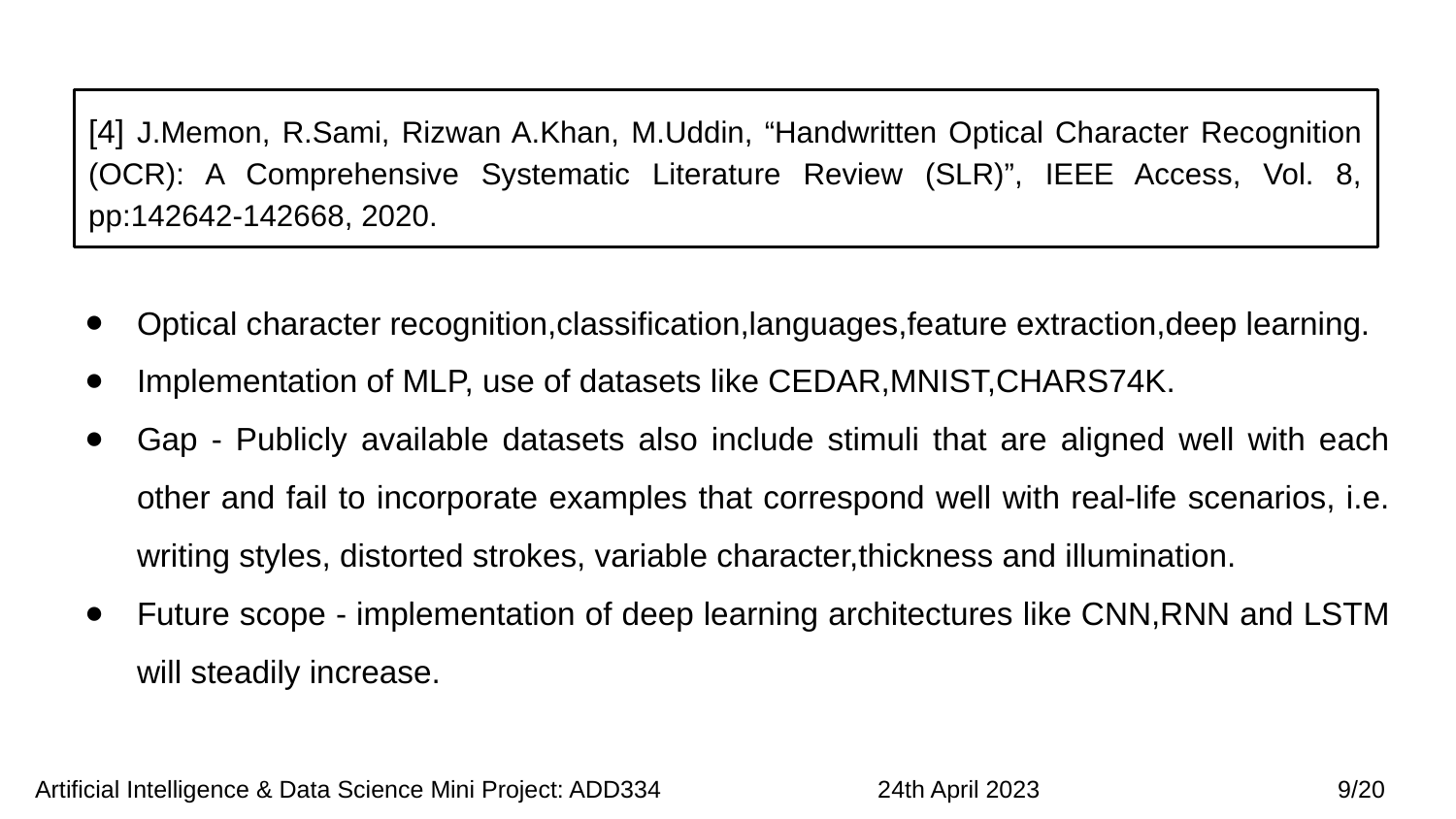

Optical character recognition,classification,languages,feature extraction,deep learning.
Implementation of MLP, use of datasets like CEDAR,MNIST,CHARS74K.
Gap - Publicly available datasets also include stimuli that are aligned well with each other and fail to incorporate examples that correspond well with real-life scenarios, i.e. writing styles, distorted strokes, variable character,thickness and illumination.
Future scope - implementation of deep learning architectures like CNN,RNN and LSTM will steadily increase.

[4] J.Memon, R.Sami, Rizwan A.Khan, M.Uddin, “Handwritten Optical Character Recognition (OCR): A Comprehensive Systematic Literature Review (SLR)”, IEEE Access, Vol. 8, pp:142642-142668, 2020.
   Artificial Intelligence & Data Science Mini Project: ADD334                                24th April 2023                                            9/20